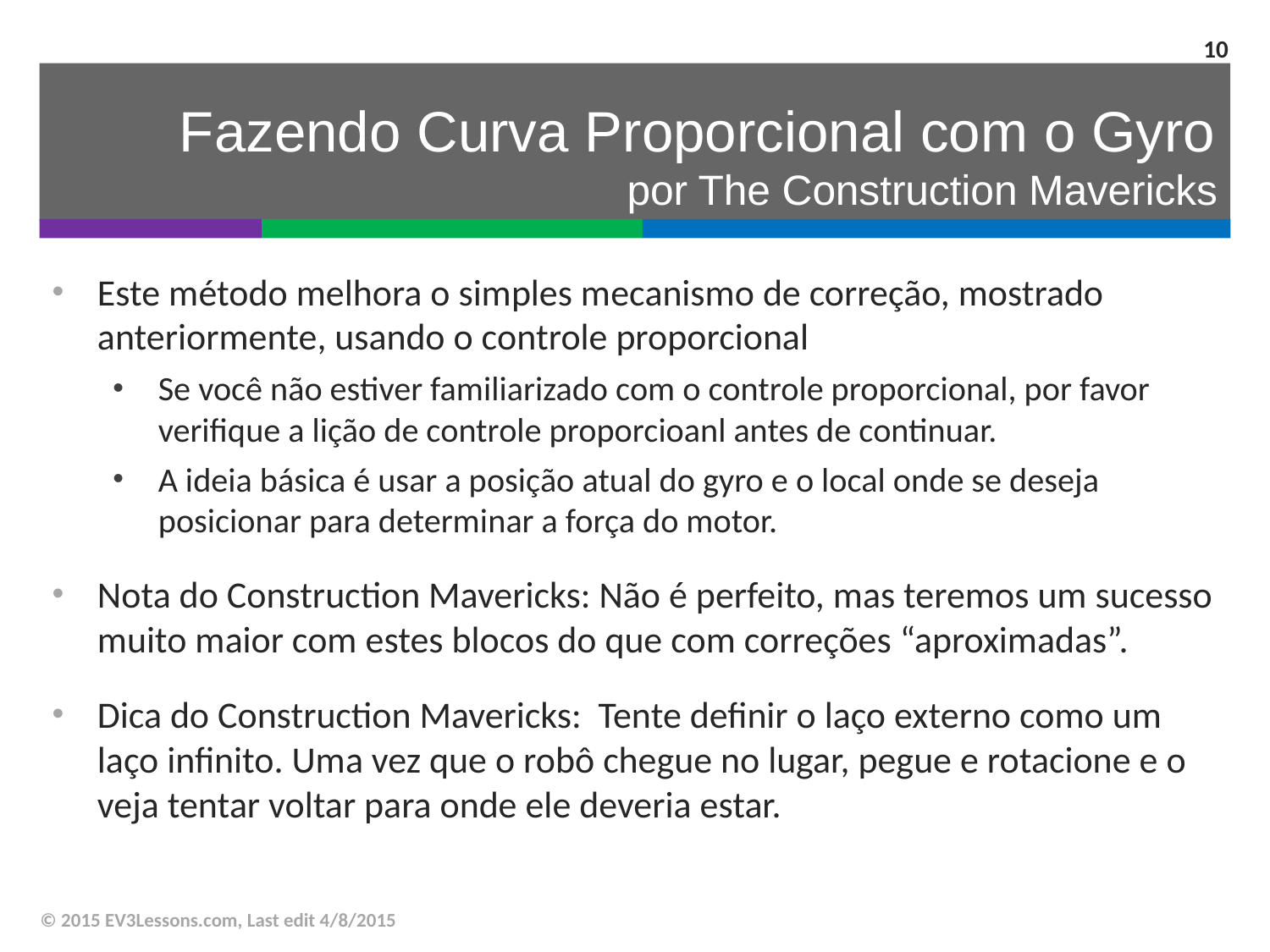

10
# Fazendo Curva Proporcional com o Gyro por The Construction Mavericks
Este método melhora o simples mecanismo de correção, mostrado anteriormente, usando o controle proporcional
Se você não estiver familiarizado com o controle proporcional, por favor verifique a lição de controle proporcioanl antes de continuar.
A ideia básica é usar a posição atual do gyro e o local onde se deseja posicionar para determinar a força do motor.
Nota do Construction Mavericks: Não é perfeito, mas teremos um sucesso muito maior com estes blocos do que com correções “aproximadas”.
Dica do Construction Mavericks:  Tente definir o laço externo como um laço infinito. Uma vez que o robô chegue no lugar, pegue e rotacione e o veja tentar voltar para onde ele deveria estar.
© 2015 EV3Lessons.com, Last edit 4/8/2015